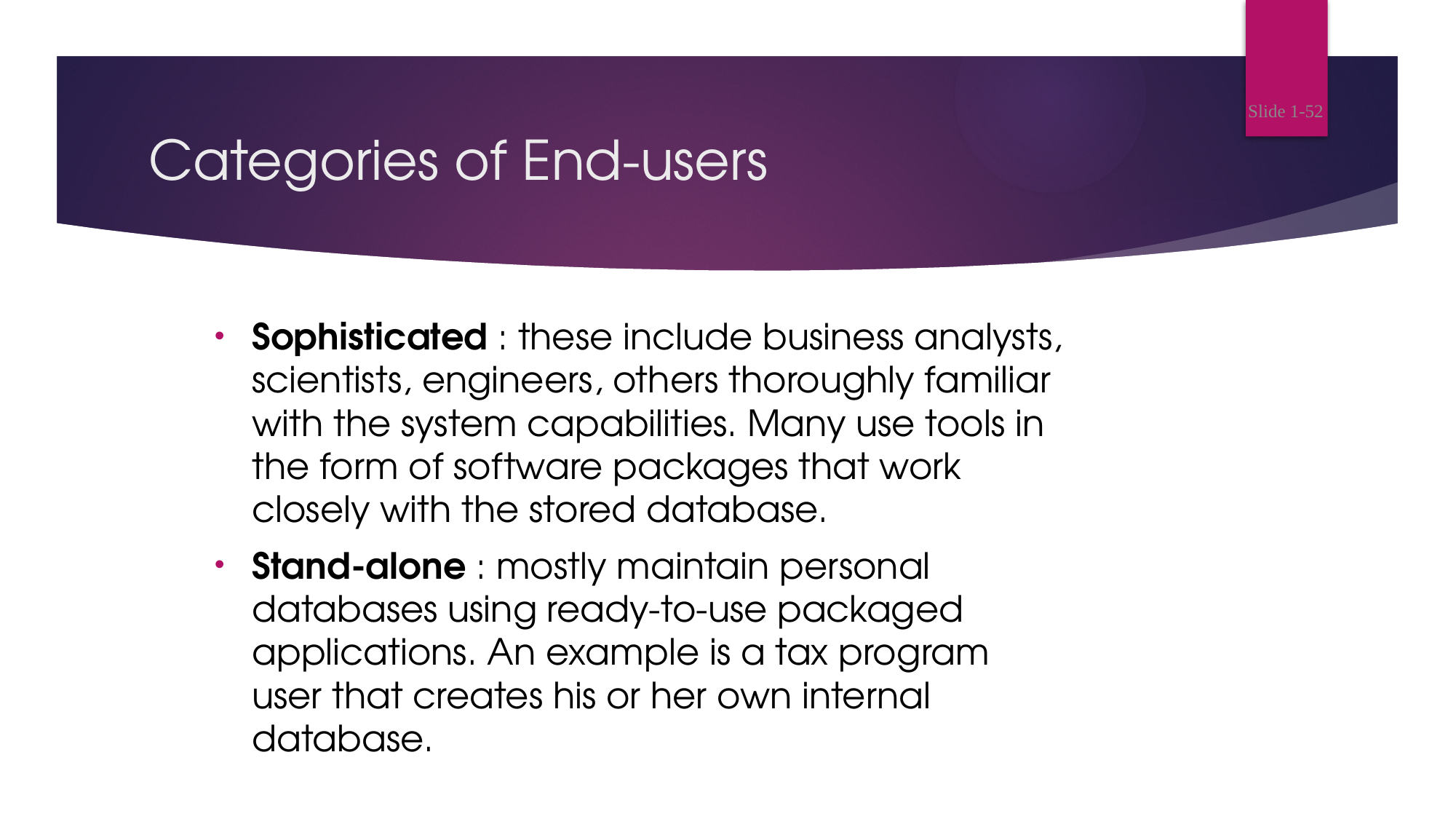

# Categories of End-users
Sophisticated : these include business analysts, scientists, engineers, others thoroughly familiar with the system capabilities. Many use tools in the form of software packages that work closely with the stored database.
Stand-alone : mostly maintain personal databases using ready-to-use packaged applications. An example is a tax program user that creates his or her own internal database.
Slide 1-52